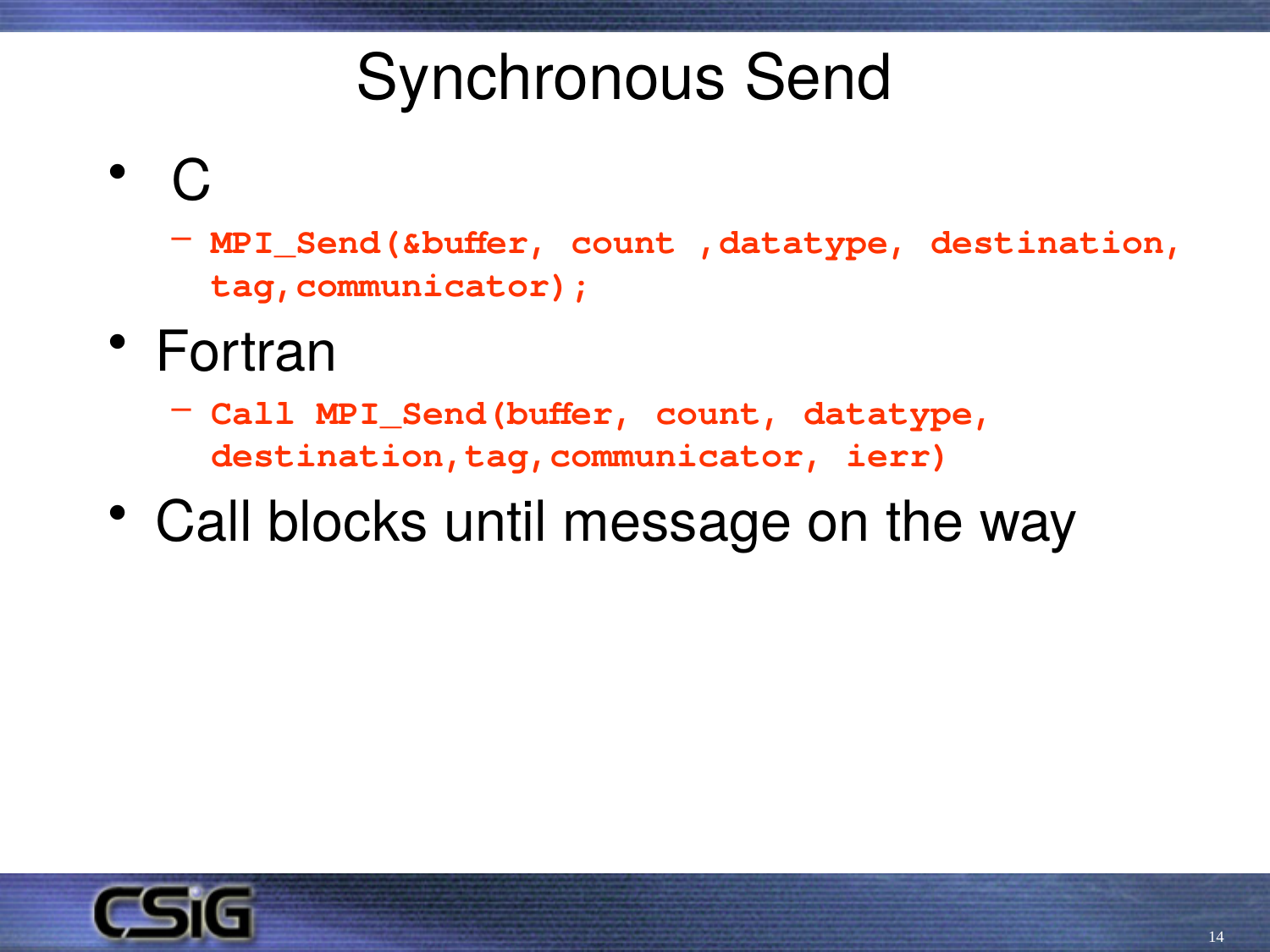

# Synchronous Send
 C
MPI_Send(&buffer, count ,datatype, destination, tag,communicator);
Fortran
Call MPI_Send(buffer, count, datatype, destination,tag,communicator, ierr)
Call blocks until message on the way